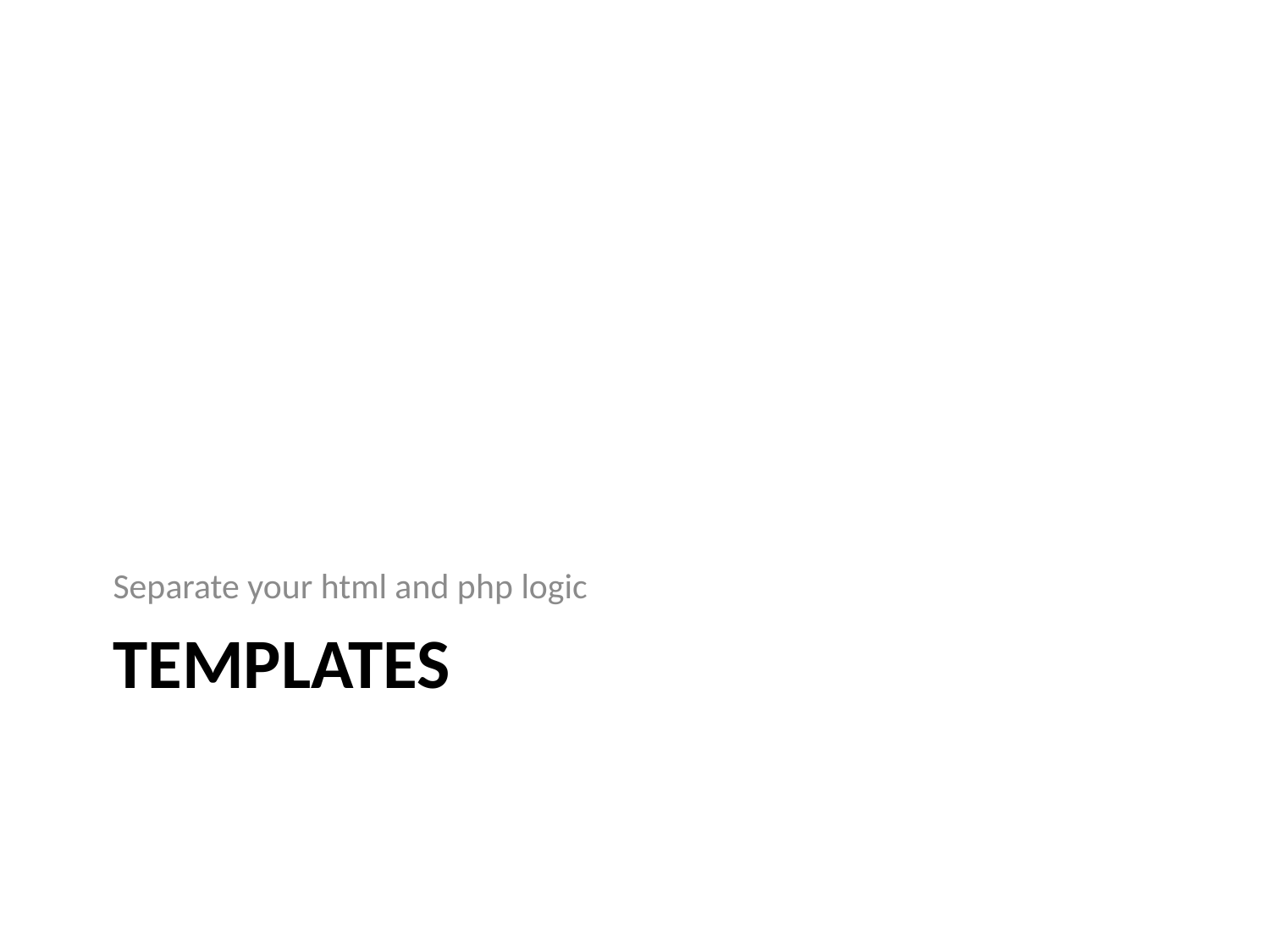

Separate your html and php logic
# Templates